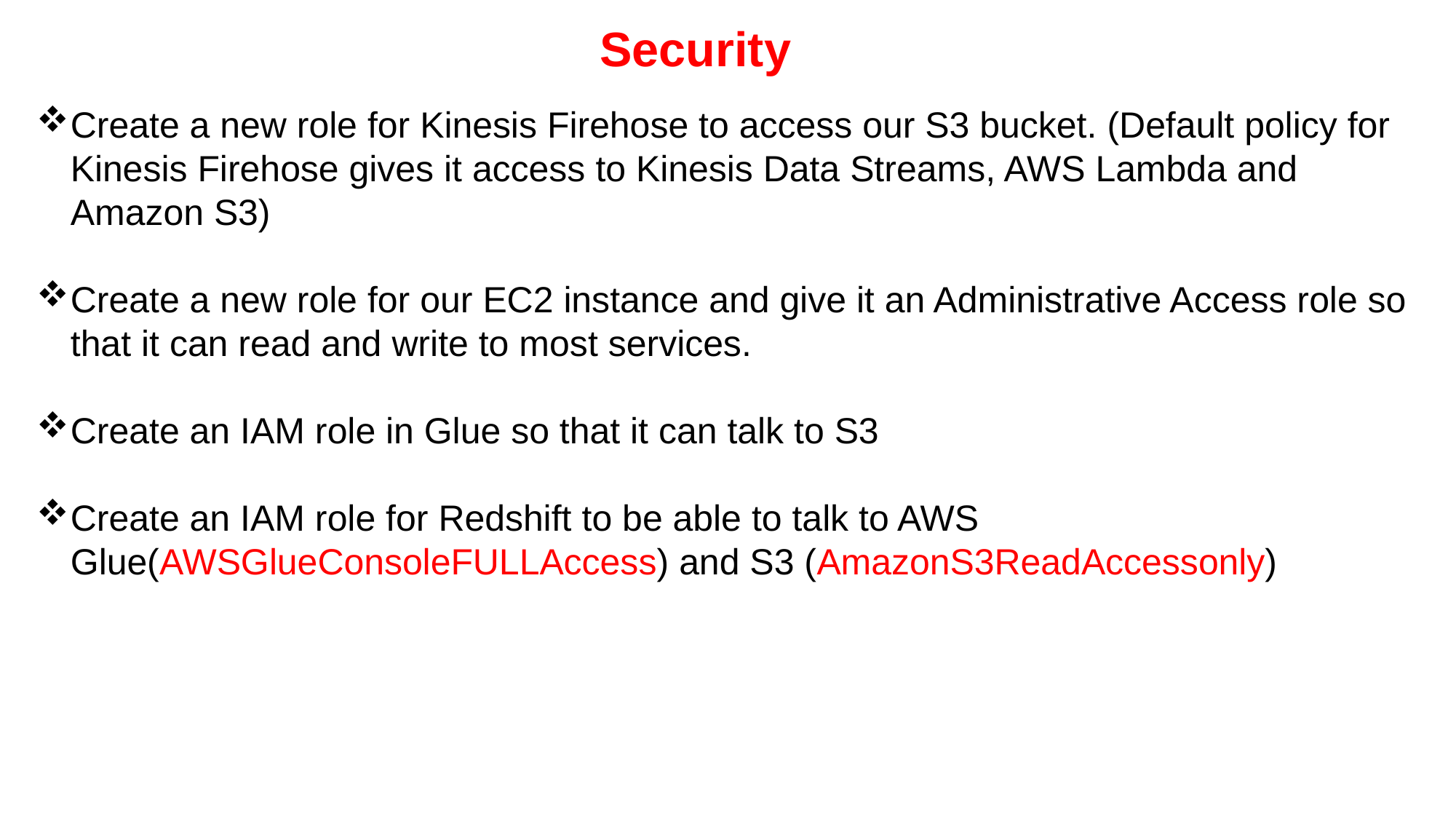

Security
Create a new role for Kinesis Firehose to access our S3 bucket. (Default policy for Kinesis Firehose gives it access to Kinesis Data Streams, AWS Lambda and Amazon S3)

Create a new role for our EC2 instance and give it an Administrative Access role so that it can read and write to most services.

Create an IAM role in Glue so that it can talk to S3

Create an IAM role for Redshift to be able to talk to AWS Glue(AWSGlueConsoleFULLAccess) and S3 (AmazonS3ReadAccessonly)